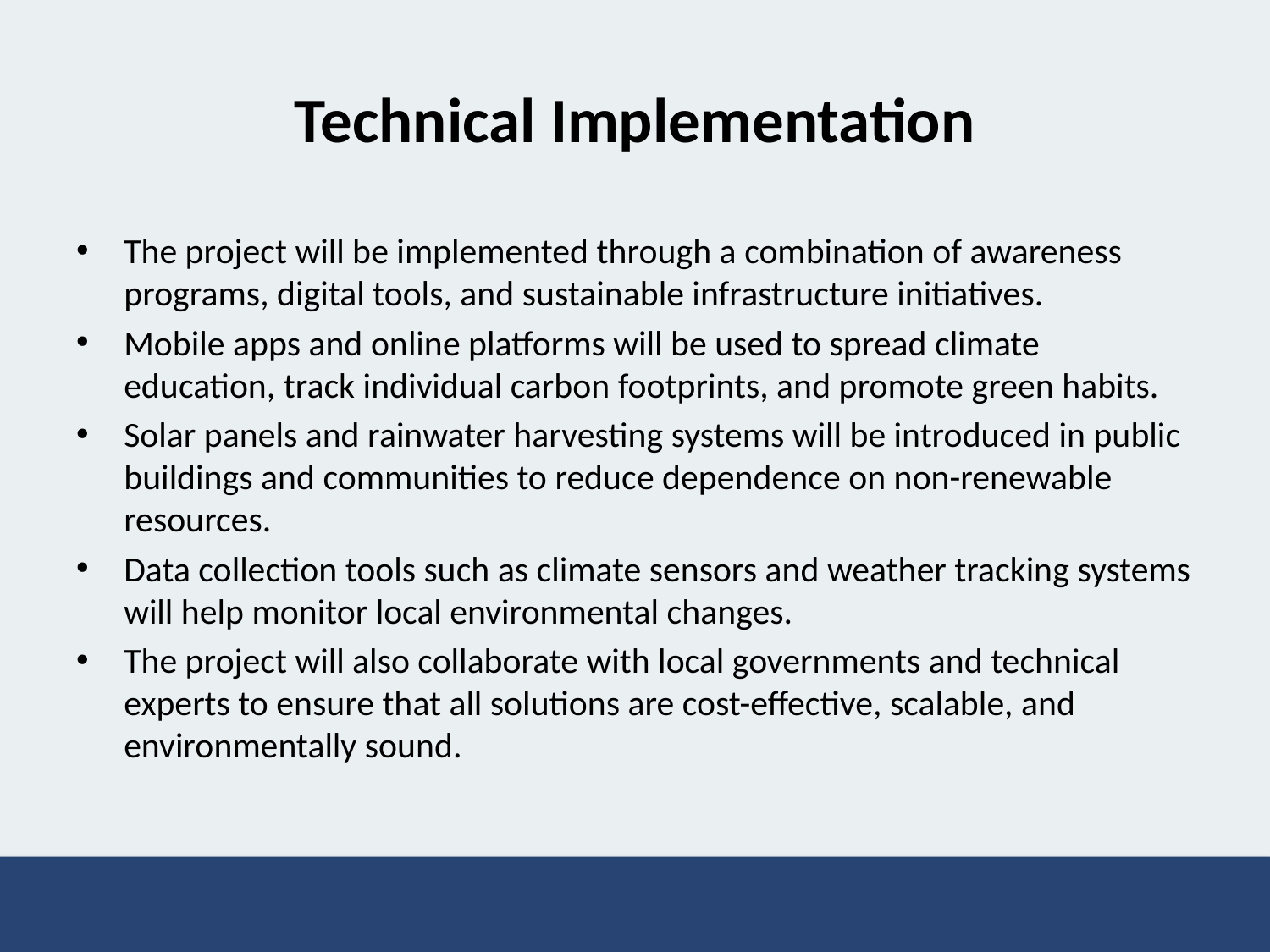

# Technical Implementation
The project will be implemented through a combination of awareness programs, digital tools, and sustainable infrastructure initiatives.
Mobile apps and online platforms will be used to spread climate education, track individual carbon footprints, and promote green habits.
Solar panels and rainwater harvesting systems will be introduced in public buildings and communities to reduce dependence on non-renewable resources.
Data collection tools such as climate sensors and weather tracking systems will help monitor local environmental changes.
The project will also collaborate with local governments and technical experts to ensure that all solutions are cost-effective, scalable, and environmentally sound.